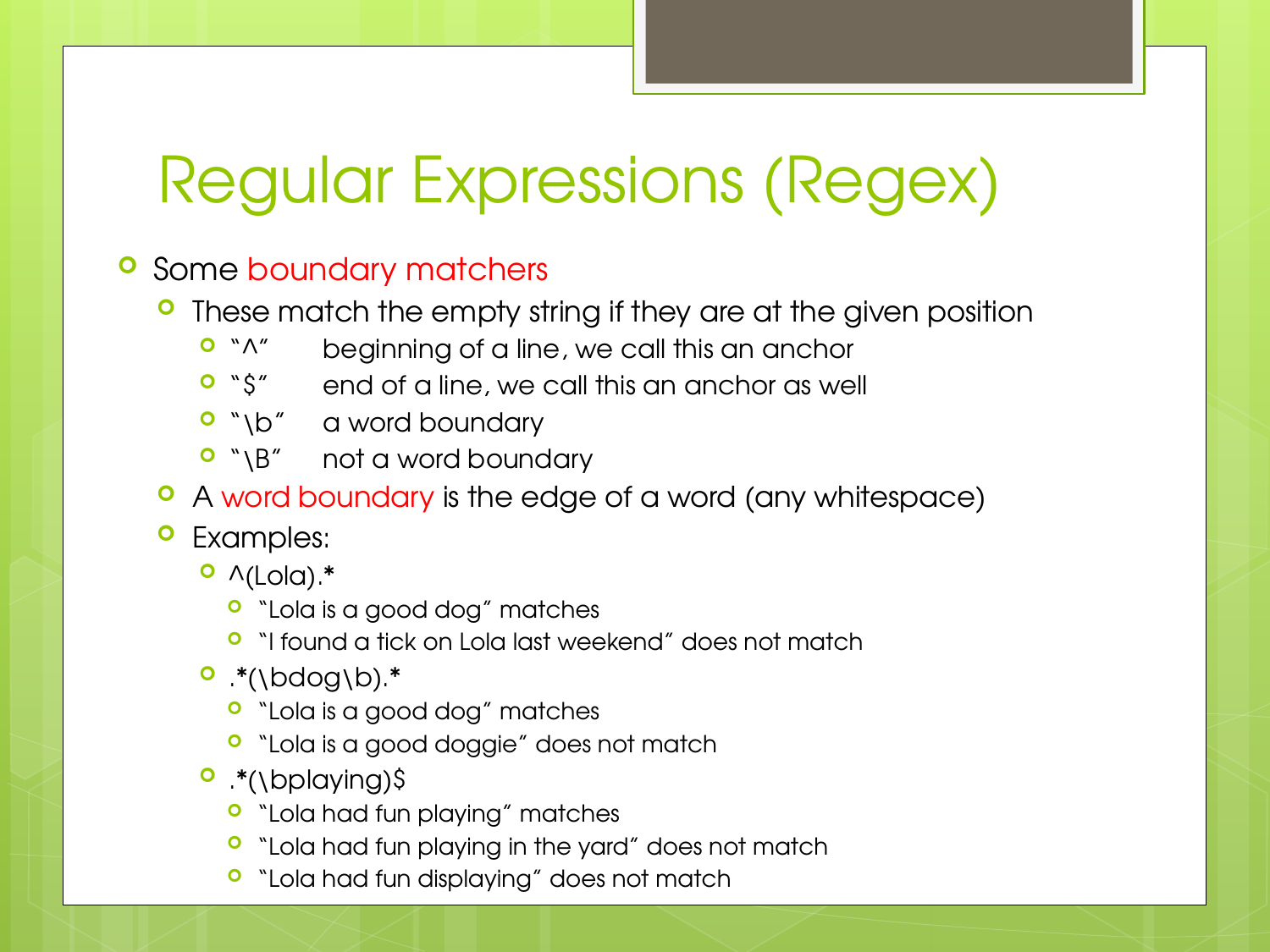

# Regular Expressions (Regex)
Some boundary matchers
These match the empty string if they are at the given position
“^”	beginning of a line, we call this an anchor
“$”	end of a line, we call this an anchor as well
“\b”	a word boundary
“\B”	not a word boundary
A word boundary is the edge of a word (any whitespace)
Examples:
^(Lola).*
“Lola is a good dog” matches
“I found a tick on Lola last weekend” does not match
.*(\bdog\b).*
“Lola is a good dog” matches
“Lola is a good doggie” does not match
.*(\bplaying)$
“Lola had fun playing” matches
“Lola had fun playing in the yard” does not match
“Lola had fun displaying” does not match